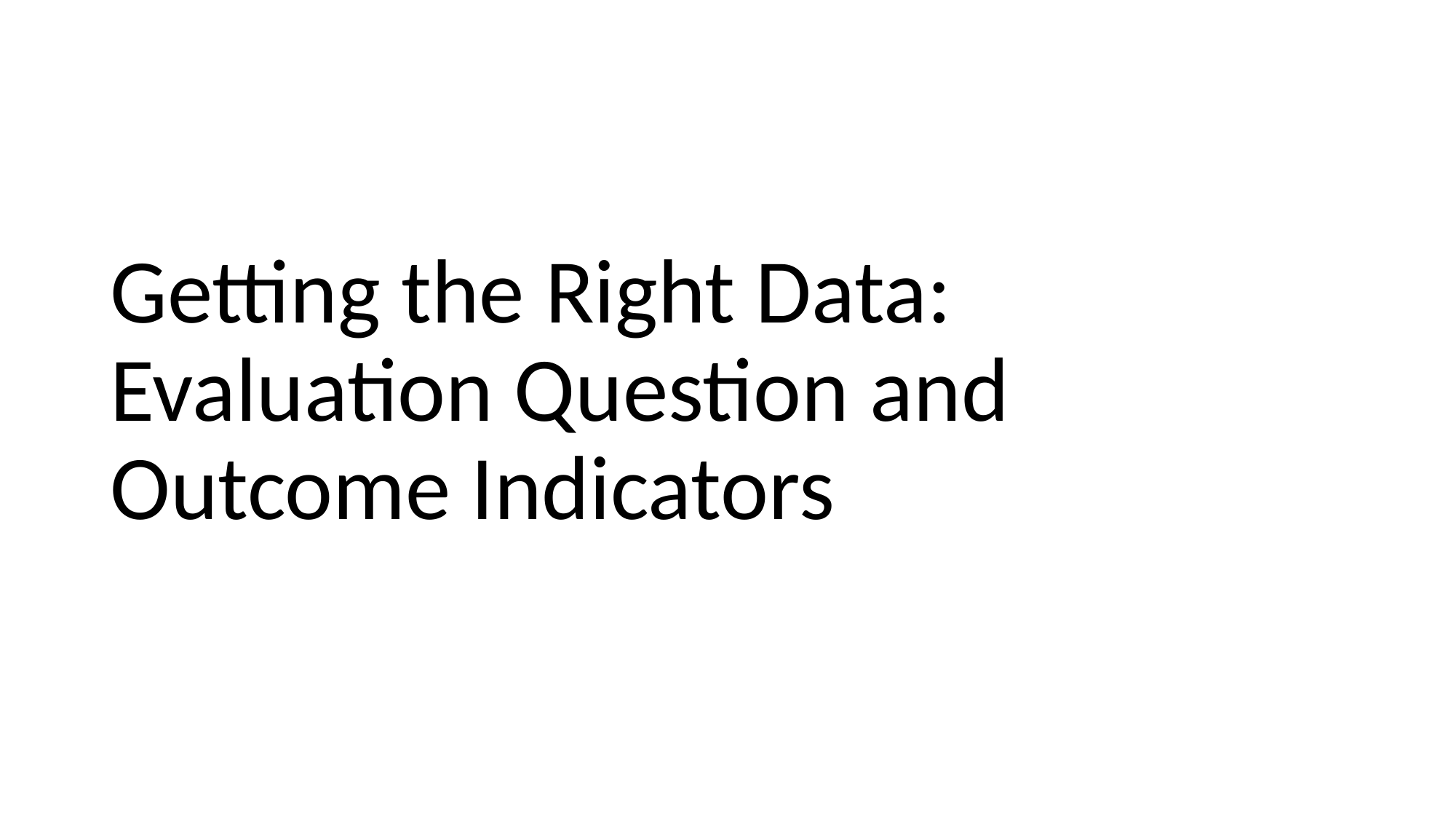

# Getting the Right Data: Evaluation Question and Outcome Indicators